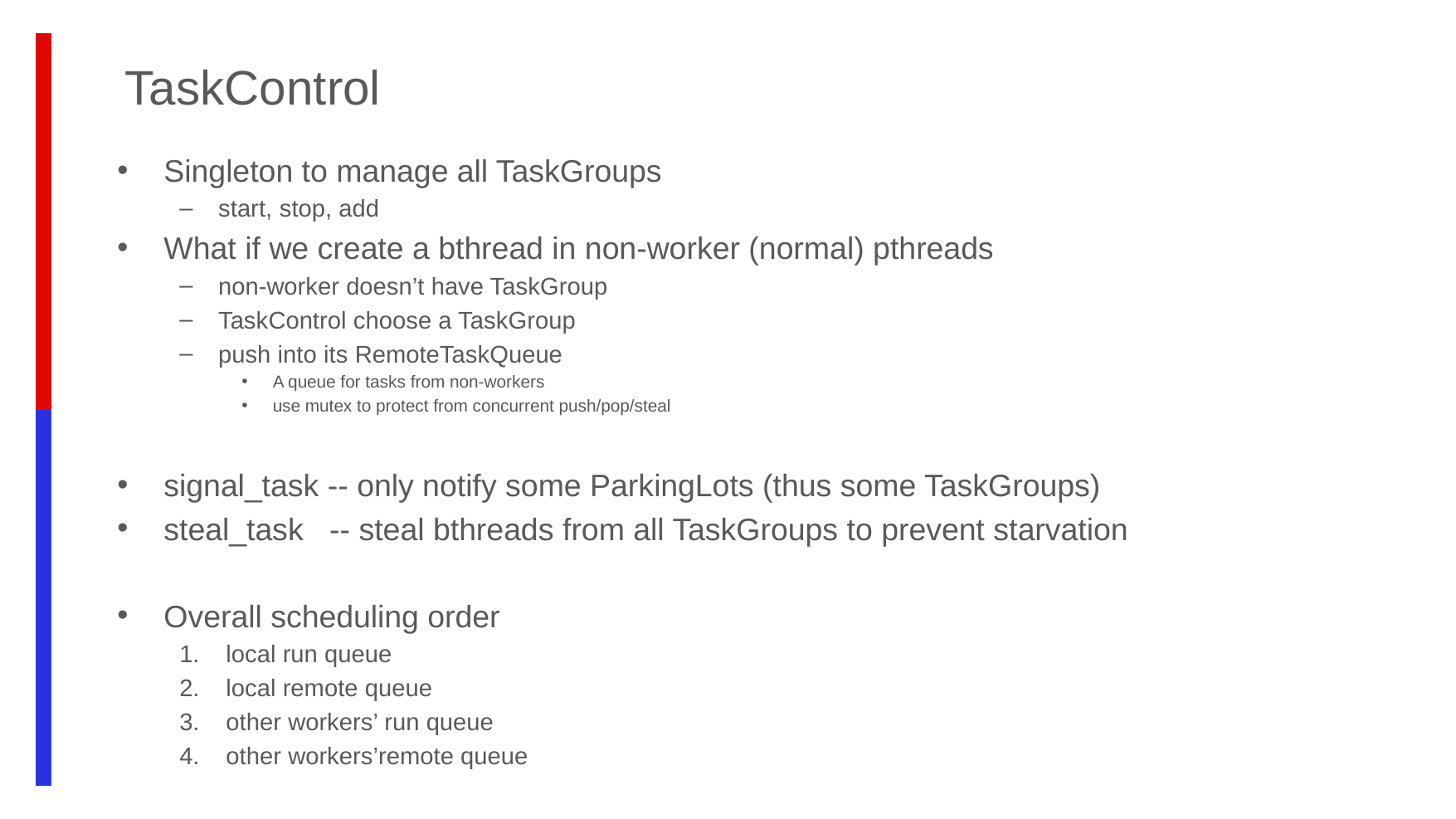

TaskControl
Singleton to manage all TaskGroups
start, stop, add
What if we create a bthread in non-worker (normal) pthreads
non-worker doesn’t have TaskGroup
TaskControl choose a TaskGroup
push into its RemoteTaskQueue
A queue for tasks from non-workers
use mutex to protect from concurrent push/pop/steal

signal_task -- only notify some ParkingLots (thus some TaskGroups)
steal_task   -- steal bthreads from all TaskGroups to prevent starvation

Overall scheduling order
local run queue
local remote queue
other workers’ run queue
other workers’remote queue